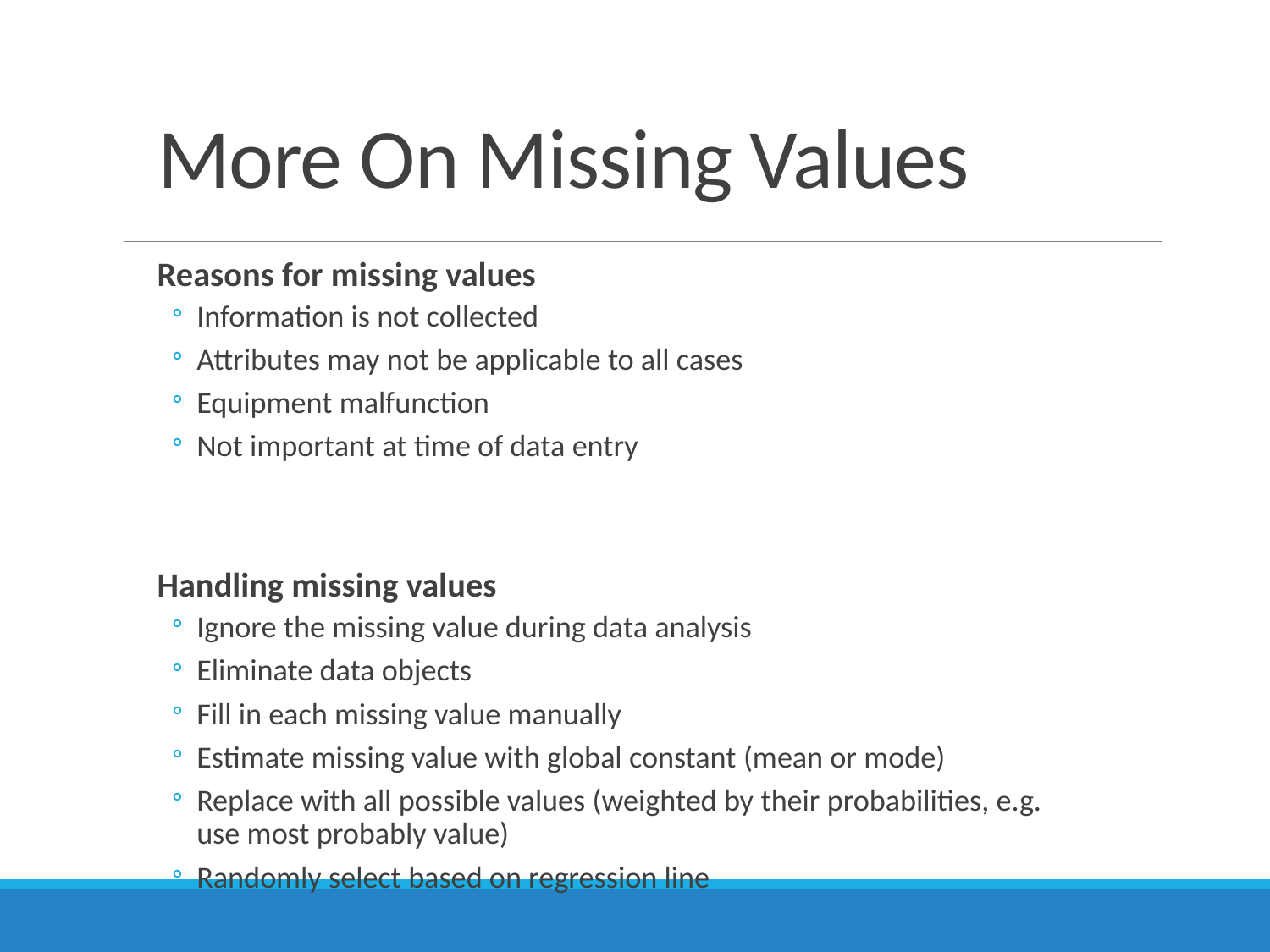

# More On Missing Values
Reasons for missing values
Information is not collected
Attributes may not be applicable to all cases
Equipment malfunction
Not important at time of data entry

Handling missing values
Ignore the missing value during data analysis
Eliminate data objects
Fill in each missing value manually
Estimate missing value with global constant (mean or mode)
Replace with all possible values (weighted by their probabilities, e.g. use most probably value)
Randomly select based on regression line